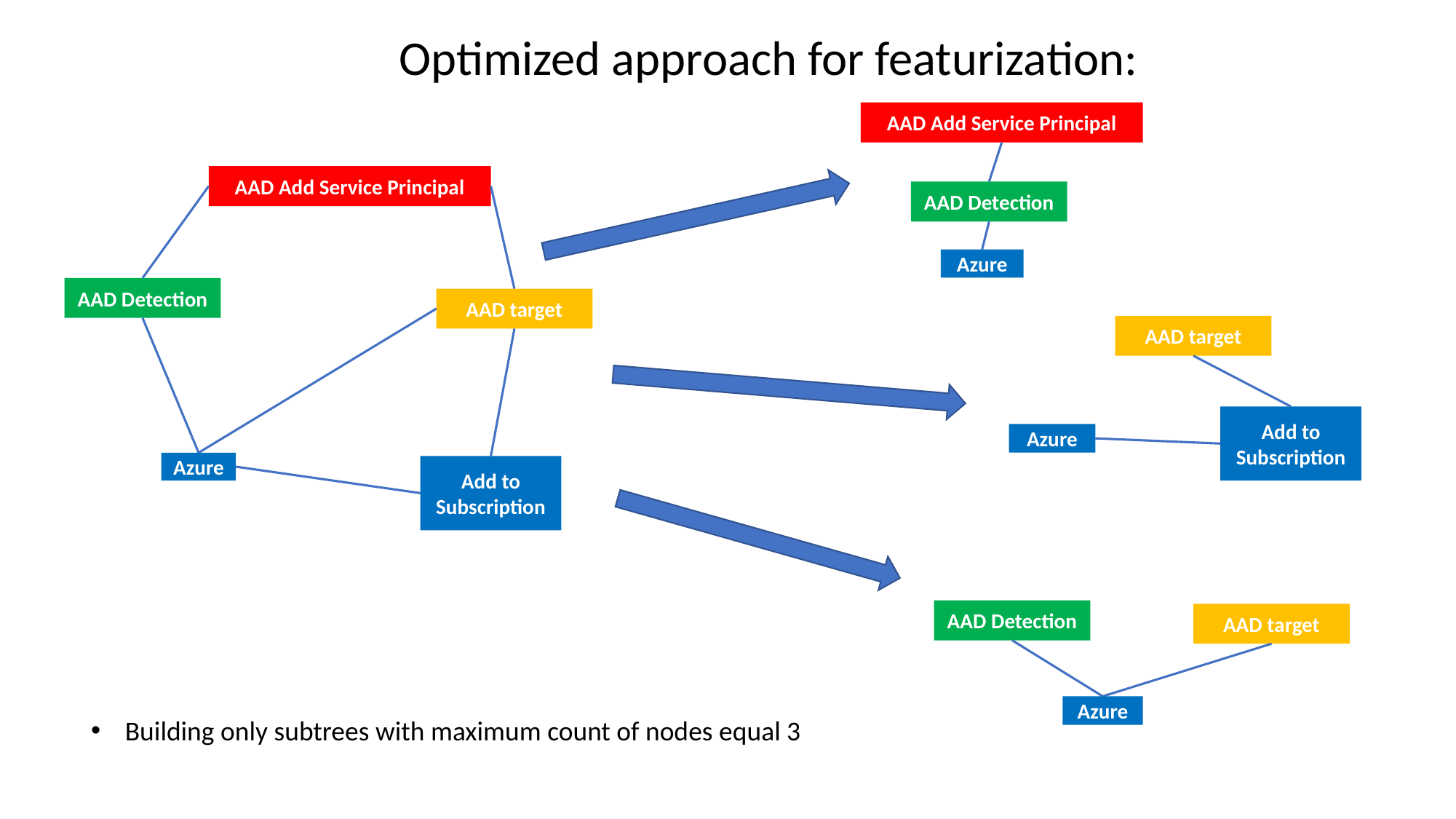

# Optimized approach for featurization:
AAD Add Service Principal
AAD Add Service Principal
AAD Detection

Azure
AAD Detection
AAD target
AAD target

Add to Subscription
Azure
Azure
Add to Subscription

AAD Detection
AAD target
Azure
Building only subtrees with maximum count of nodes equal 3